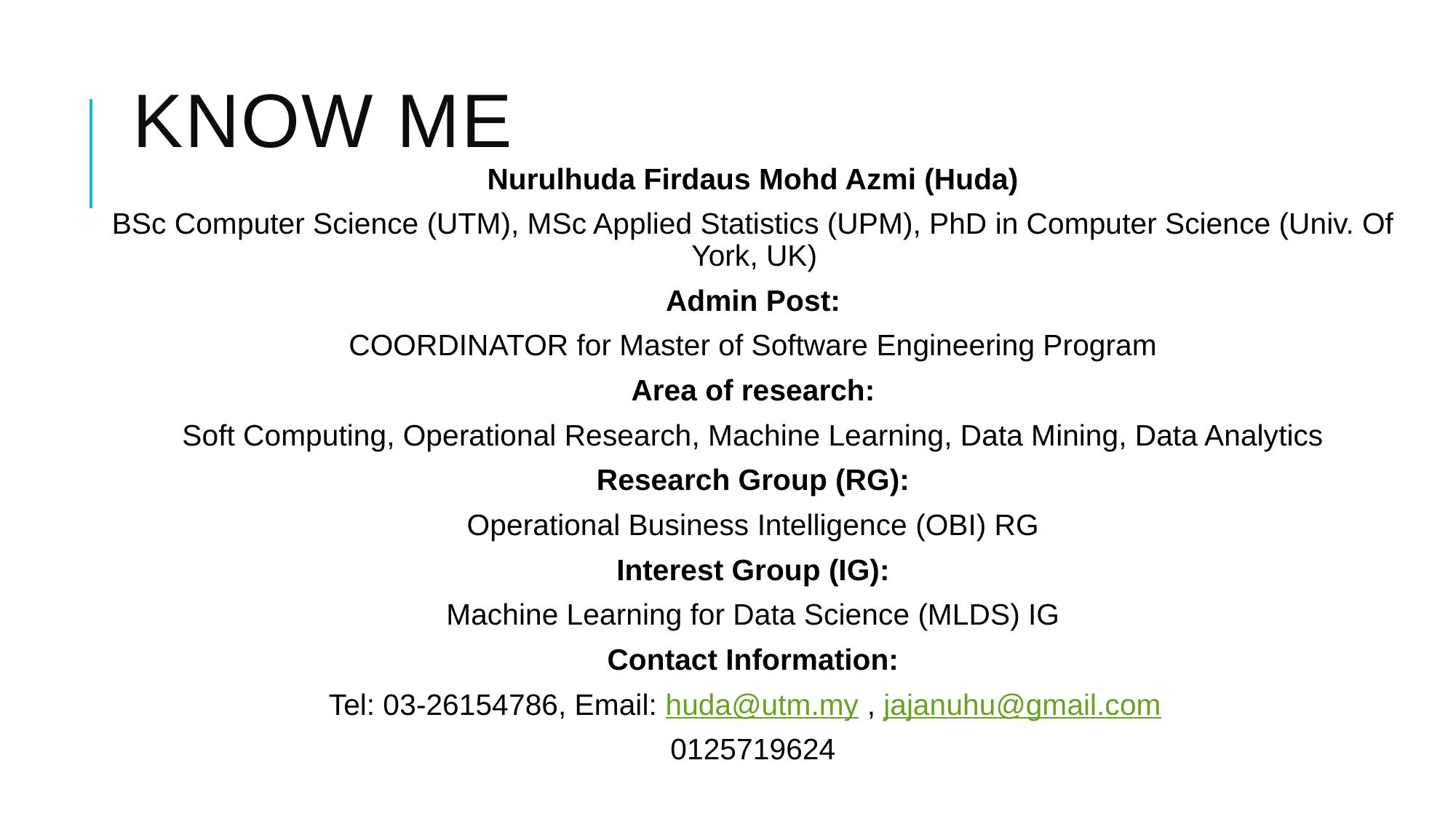

# KNOW ME
Nurulhuda Firdaus Mohd Azmi (Huda)
BSc Computer Science (UTM), MSc Applied Statistics (UPM), PhD in Computer Science (Univ. Of York, UK)
Admin Post:
COORDINATOR for Master of Software Engineering Program
Area of research:
Soft Computing, Operational Research, Machine Learning, Data Mining, Data Analytics
Research Group (RG):
Operational Business Intelligence (OBI) RG
Interest Group (IG):
Machine Learning for Data Science (MLDS) IG
Contact Information:
Tel: 03-26154786, Email: huda@utm.my , jajanuhu@gmail.com
0125719624